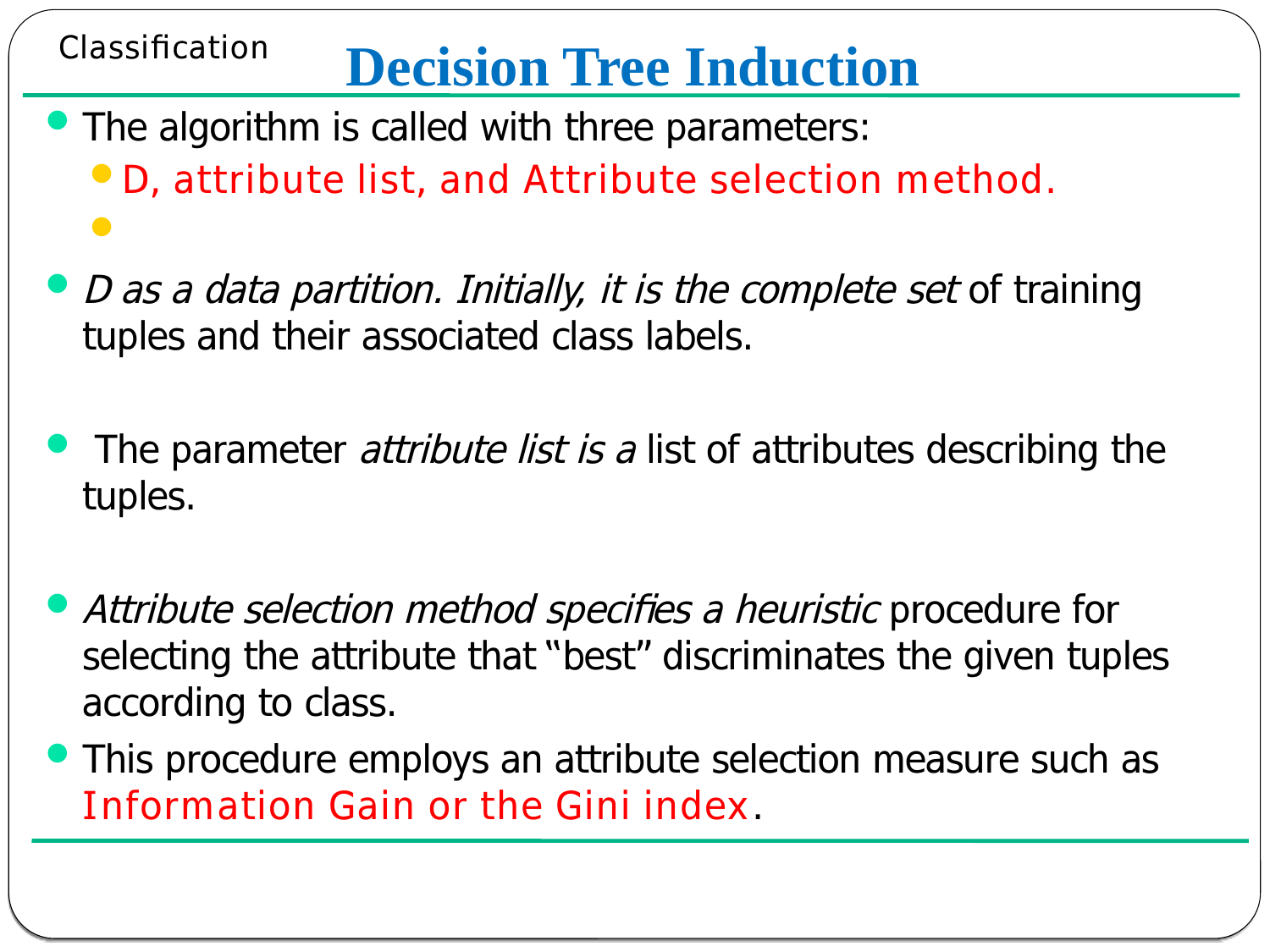

Decision Tree Induction
Classification

The algorithm is called with three parameters:
D, attribute list, and Attribute selection method.

D as a data partition. Initially, it is the complete set of training tuples and their associated class labels.

 The parameter attribute list is a list of attributes describing the tuples.

Attribute selection method specifies a heuristic procedure for selecting the attribute that “best” discriminates the given tuples according to class.
This procedure employs an attribute selection measure such as Information Gain or the Gini index.